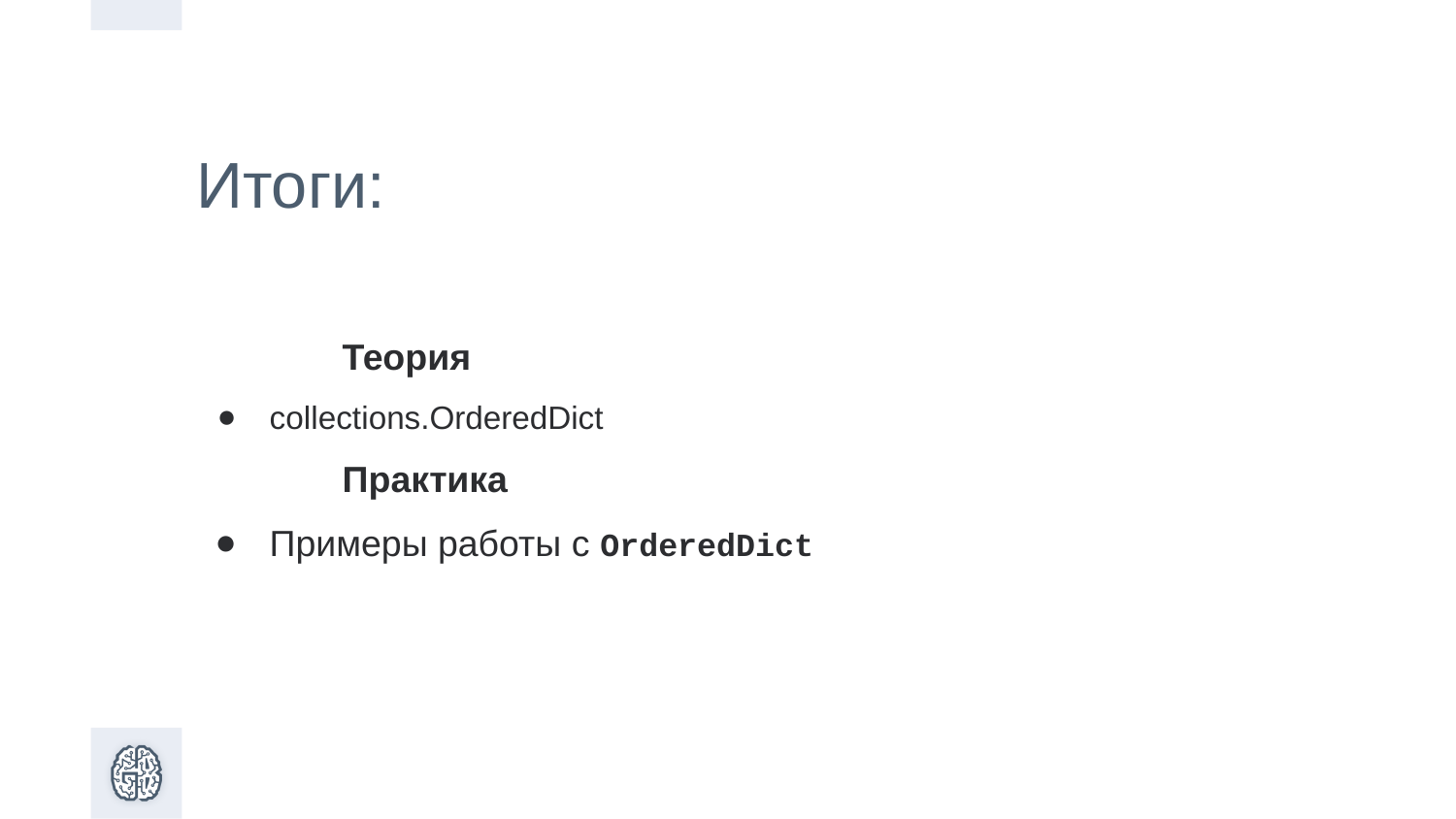

Итоги:
Теория
collections.OrderedDict
Практика
Примеры работы с OrderedDict